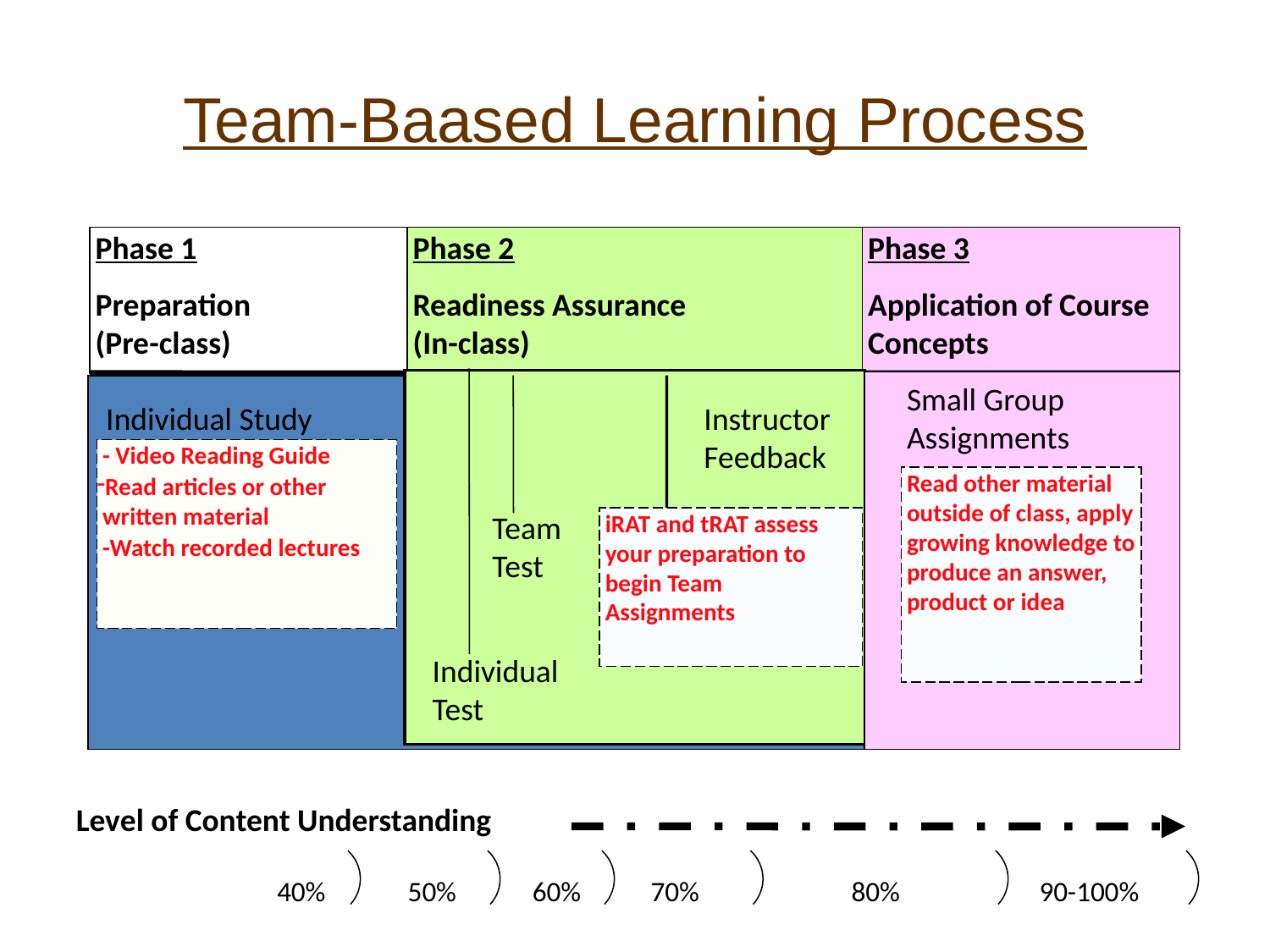

# Team-Baased Learning Process
Phase 1
Preparation
(Pre-class)
Phase 2
Readiness Assurance
(In-class)
Phase 3
Application of Course Concepts

Small Group Assignments
Individual Study
Instructor Feedback
- Video Reading Guide
Read articles or other written material
-Watch recorded lectures
Read other material outside of class, apply growing knowledge to produce an answer, product or idea
Team Test
iRAT and tRAT assess your preparation to begin Team Assignments
Team Appeals
Individual Test
Level of Content Understanding

40%             50%            60%           70%                        80%                      90-100%